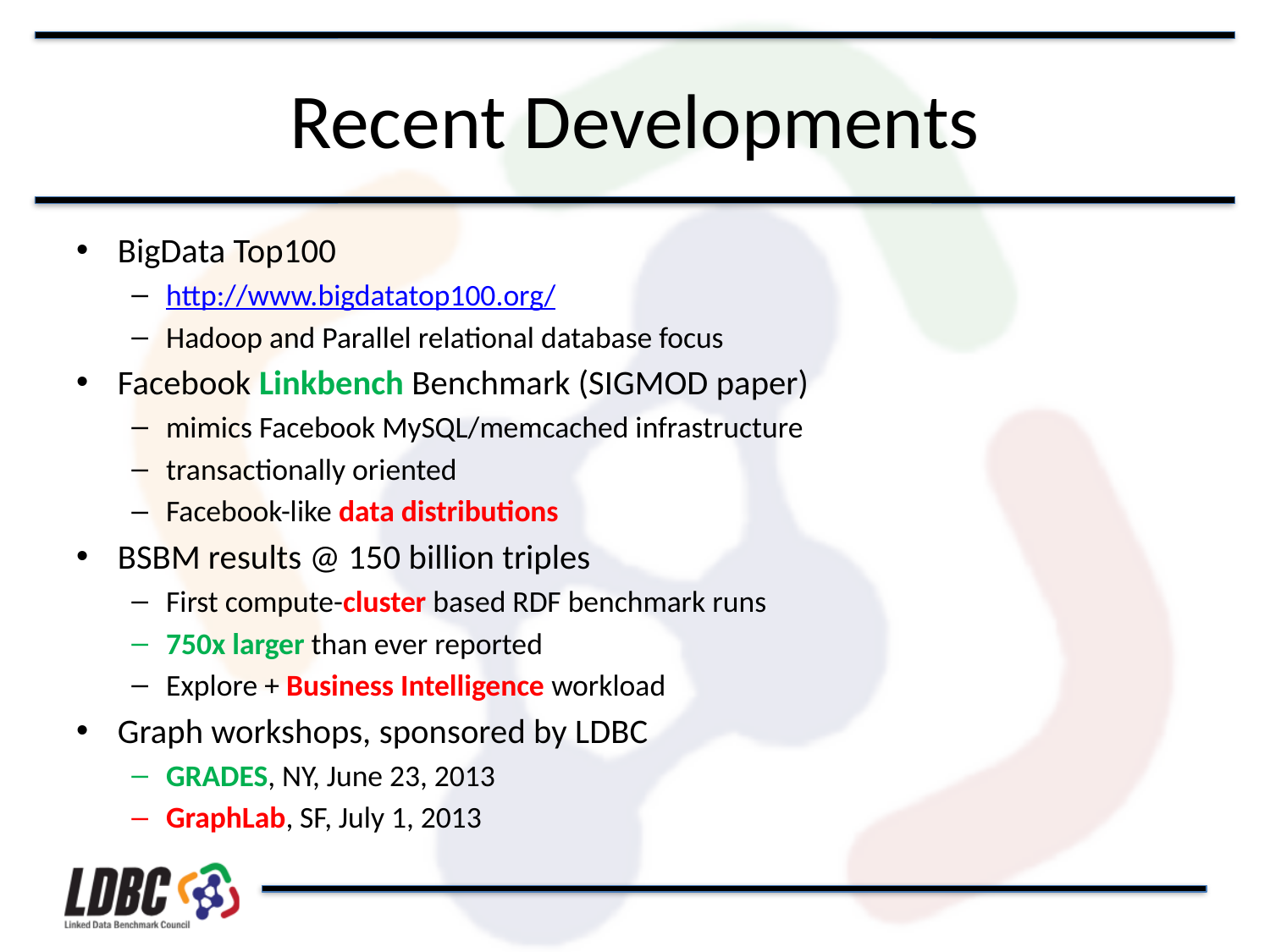

# Recent Developments
BigData Top100
http://www.bigdatatop100.org/
Hadoop and Parallel relational database focus
Facebook Linkbench Benchmark (SIGMOD paper)
mimics Facebook MySQL/memcached infrastructure
transactionally oriented
Facebook-like data distributions
BSBM results @ 150 billion triples
First compute-cluster based RDF benchmark runs
750x larger than ever reported
Explore + Business Intelligence workload
Graph workshops, sponsored by LDBC
GRADES, NY, June 23, 2013
GraphLab, SF, July 1, 2013